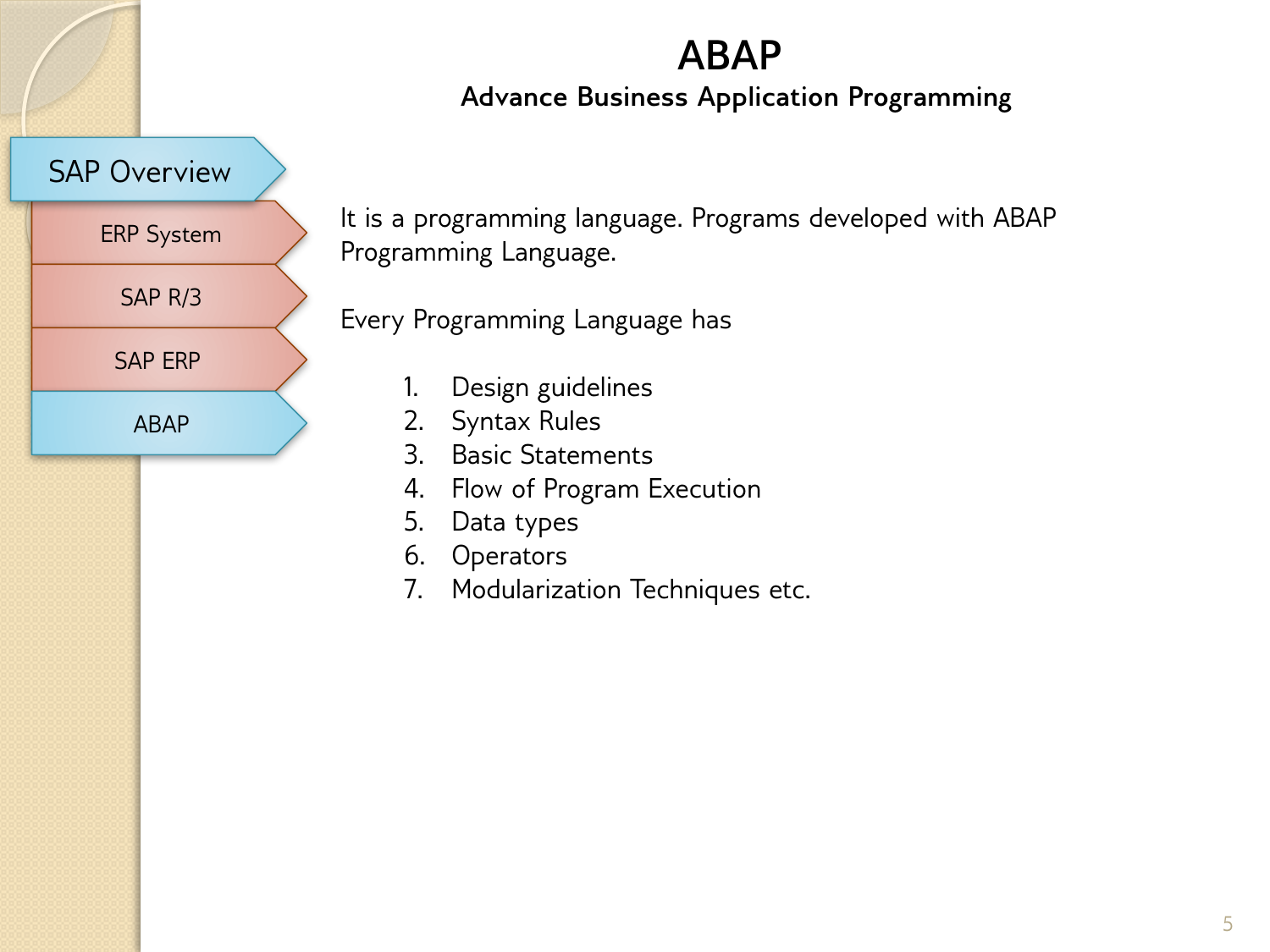

ABAP
Advance Business Application Programming

SAP Overview
It is a programming language. Programs developed with ABAP Programming Language.

Every Programming Language has

Design guidelines
Syntax Rules
Basic Statements
Flow of Program Execution
Data types
Operators
Modularization Techniques etc.
ERP System
SAP R/3
SAP ERP
ABAP
5